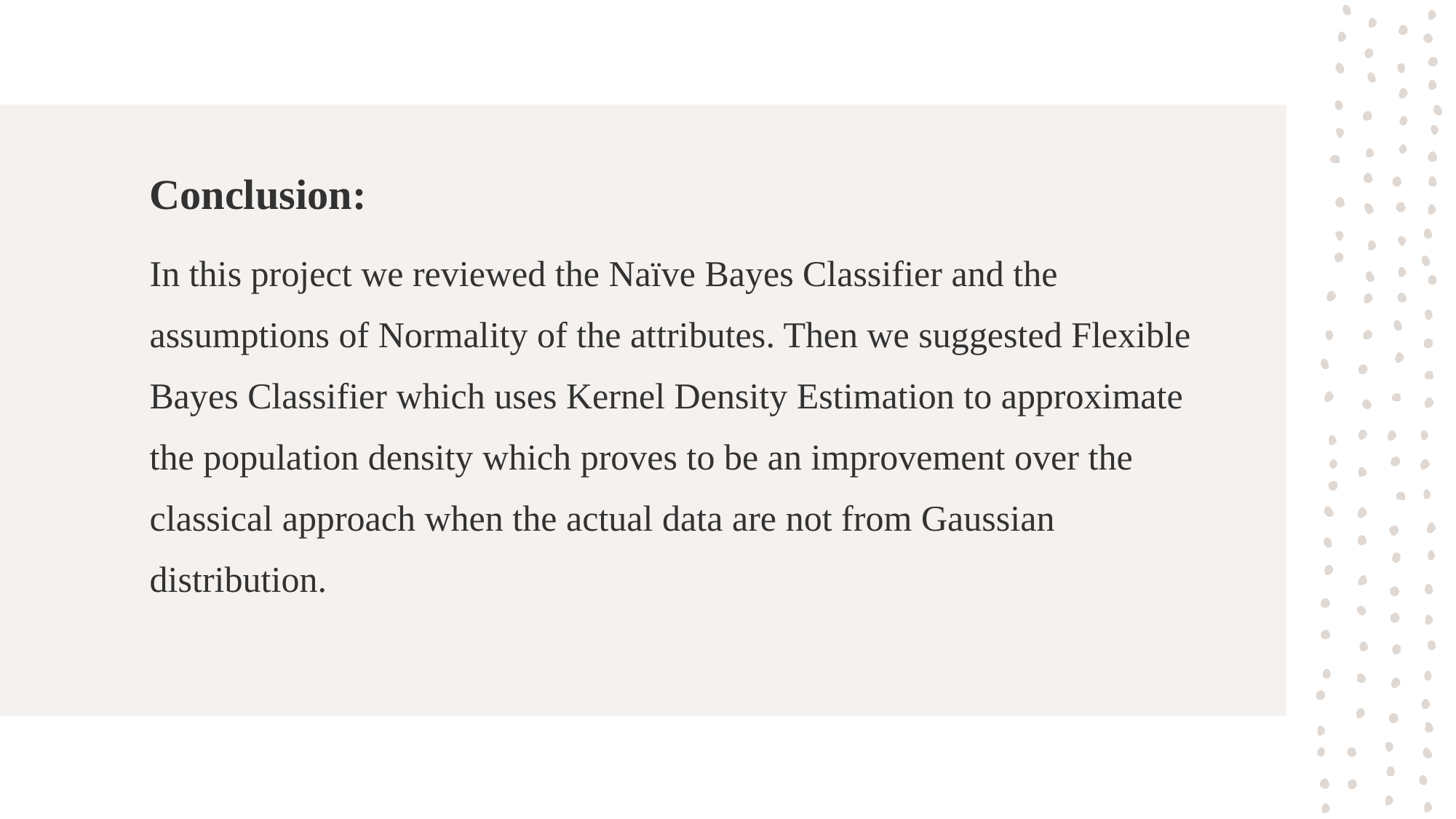

Conclusion:
In this project we reviewed the Naïve Bayes Classifier and the assumptions of Normality of the attributes. Then we suggested Flexible Bayes Classifier which uses Kernel Density Estimation to approximate the population density which proves to be an improvement over the classical approach when the actual data are not from Gaussian distribution.